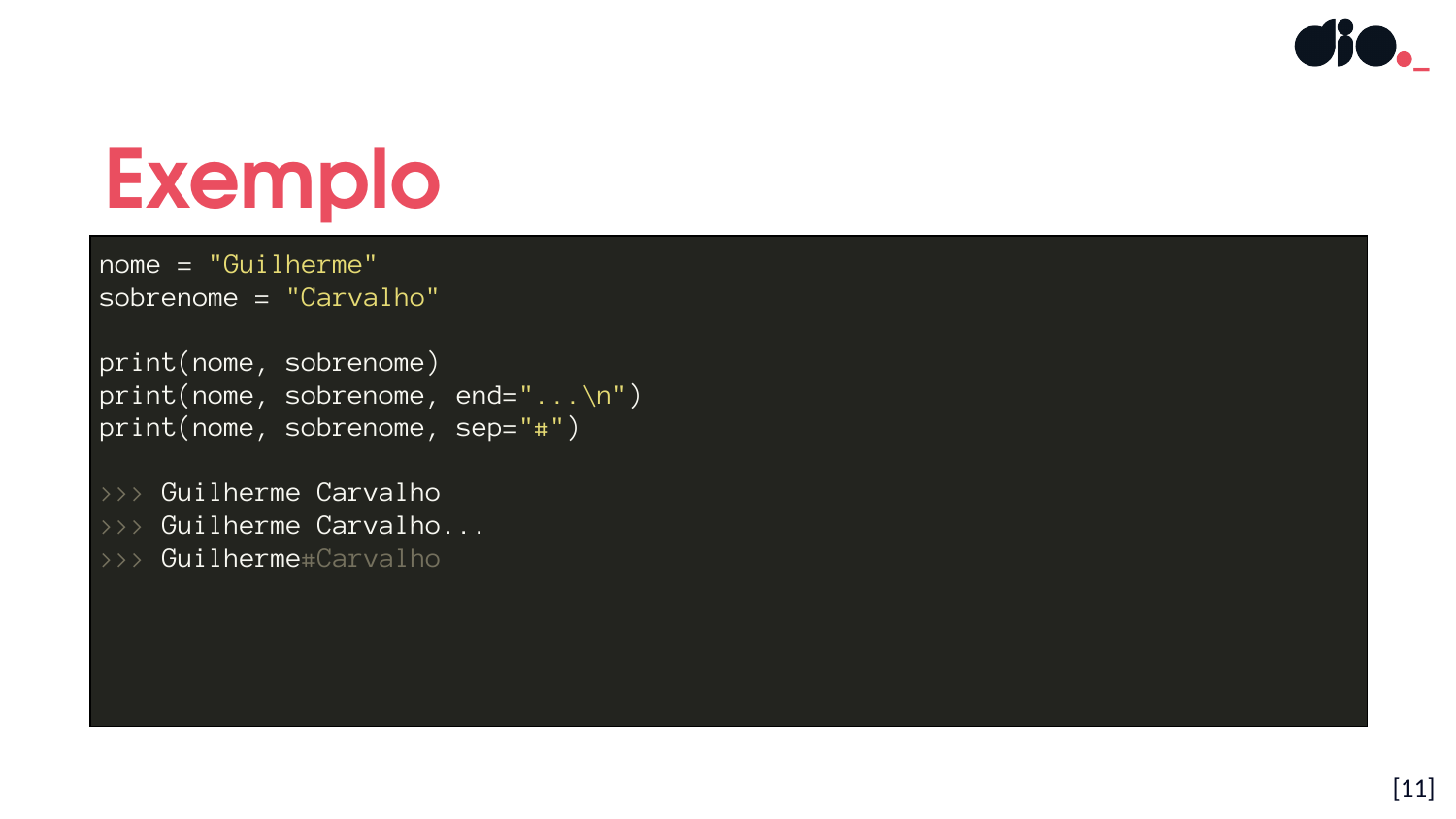

Exemplo

| nome = "Guilherme" sobrenome = "Carvalho" print(nome, sobrenome) print(nome, sobrenome, end="...\n") print(nome, sobrenome, sep="#") >>> Guilherme Carvalho >>> Guilherme Carvalho... >>> Guilherme#Carvalho |
| --- |
[11]